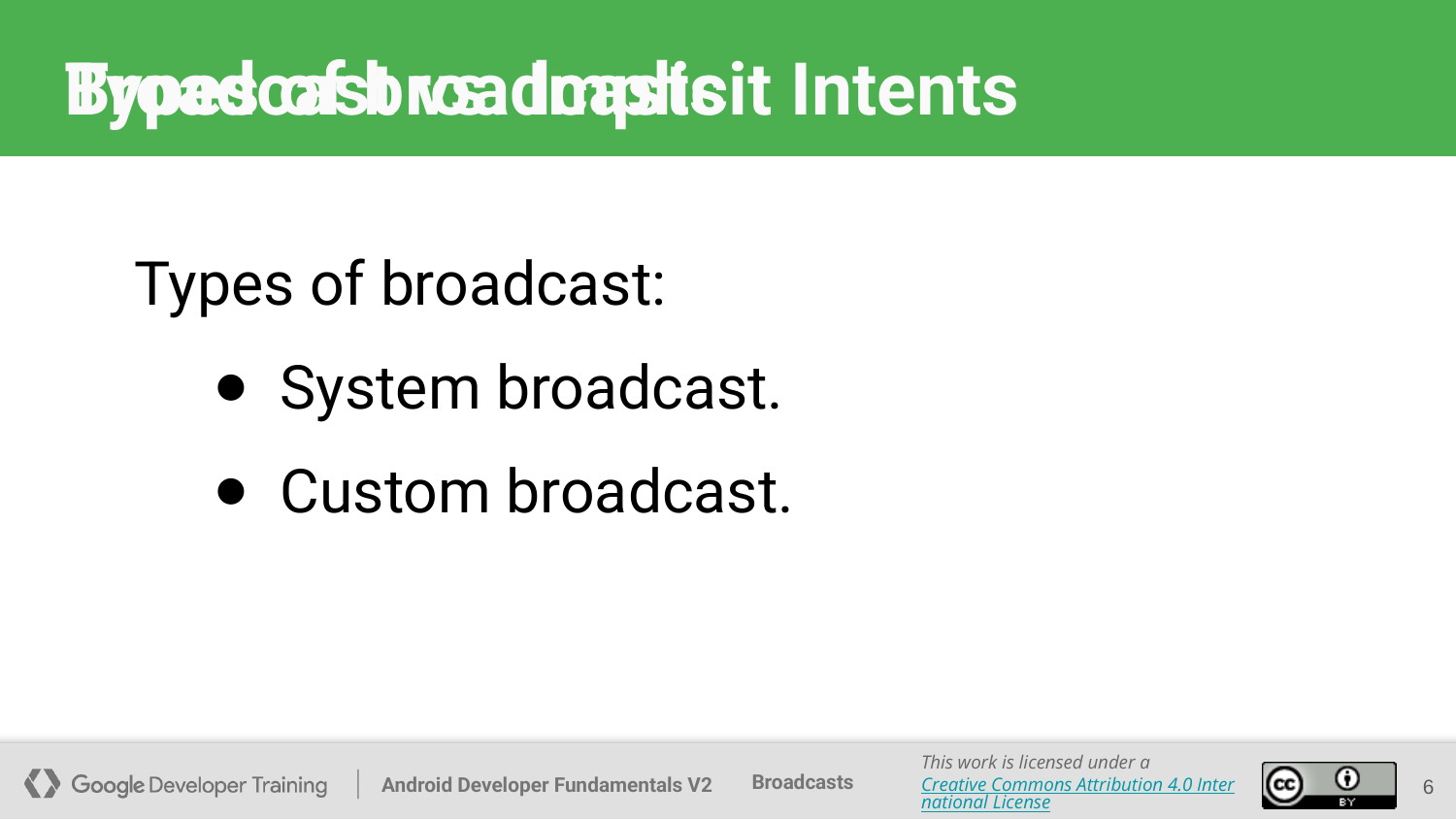

Broadcast vs. Implicit Intents
# Types of broadcasts
Types of broadcast:
System broadcast.
Custom broadcast.
6